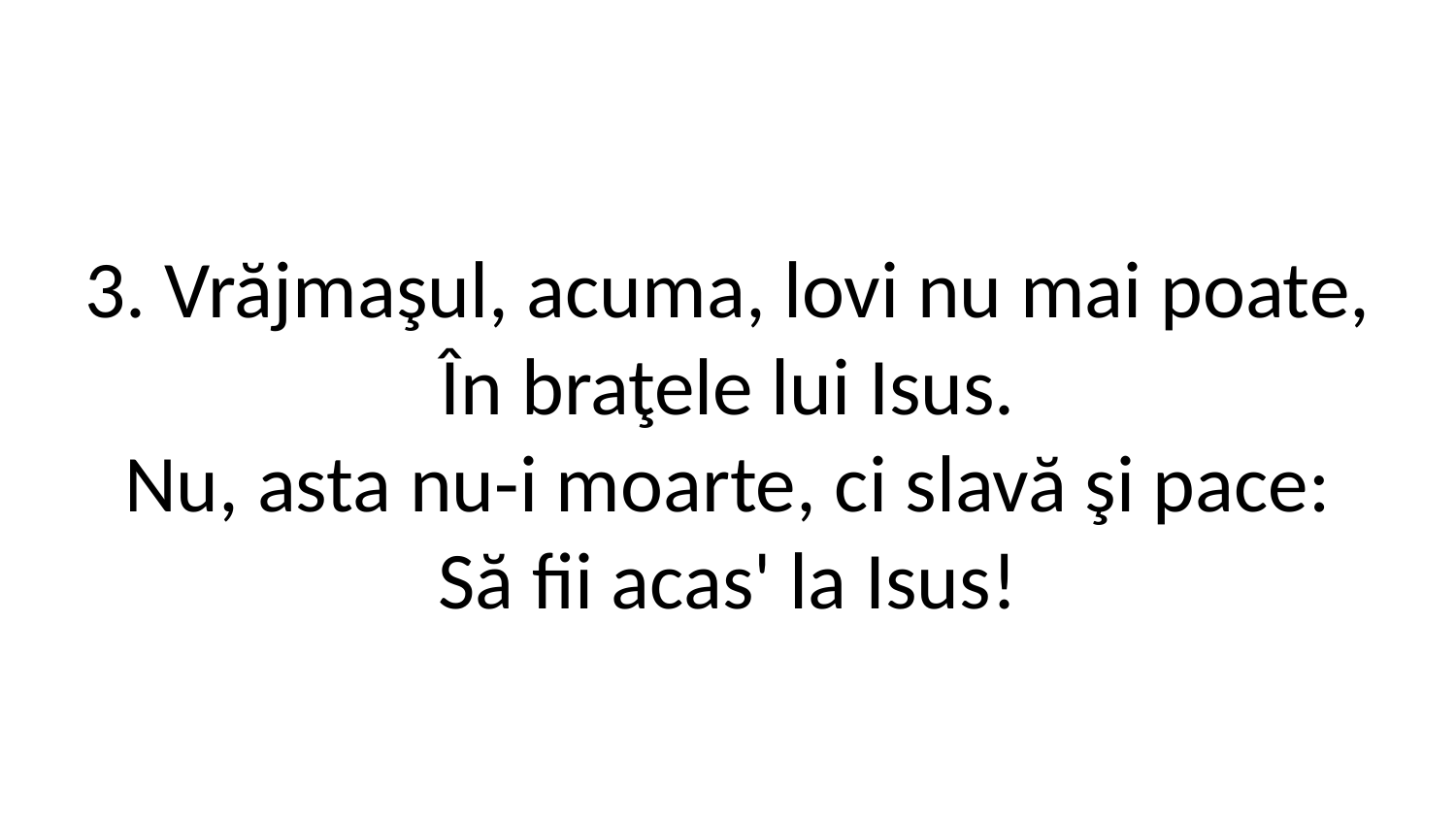

3. Vrăjmaşul, acuma, lovi nu mai poate,
În braţele lui Isus.
Nu, asta nu-i moarte, ci slavă şi pace:
Să fii acas' la Isus!